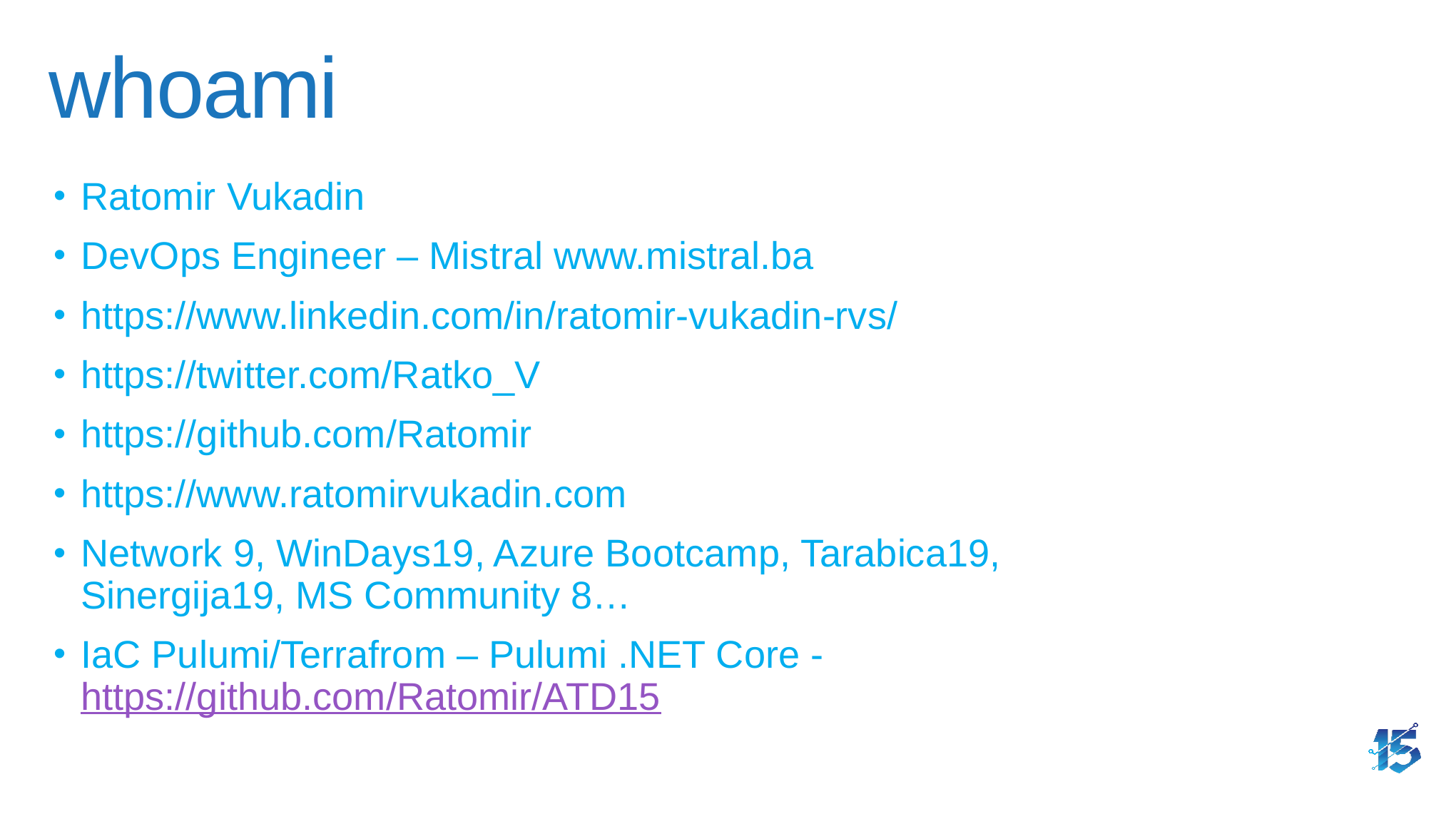

# whoami
Ratomir Vukadin
DevOps Engineer – Mistral www.mistral.ba
https://www.linkedin.com/in/ratomir-vukadin-rvs/
https://twitter.com/Ratko_V
https://github.com/Ratomir
https://www.ratomirvukadin.com
Network 9, WinDays19, Azure Bootcamp, Tarabica19, Sinergija19, MS Community 8…
IaC Pulumi/Terrafrom – Pulumi .NET Core - https://github.com/Ratomir/ATD15